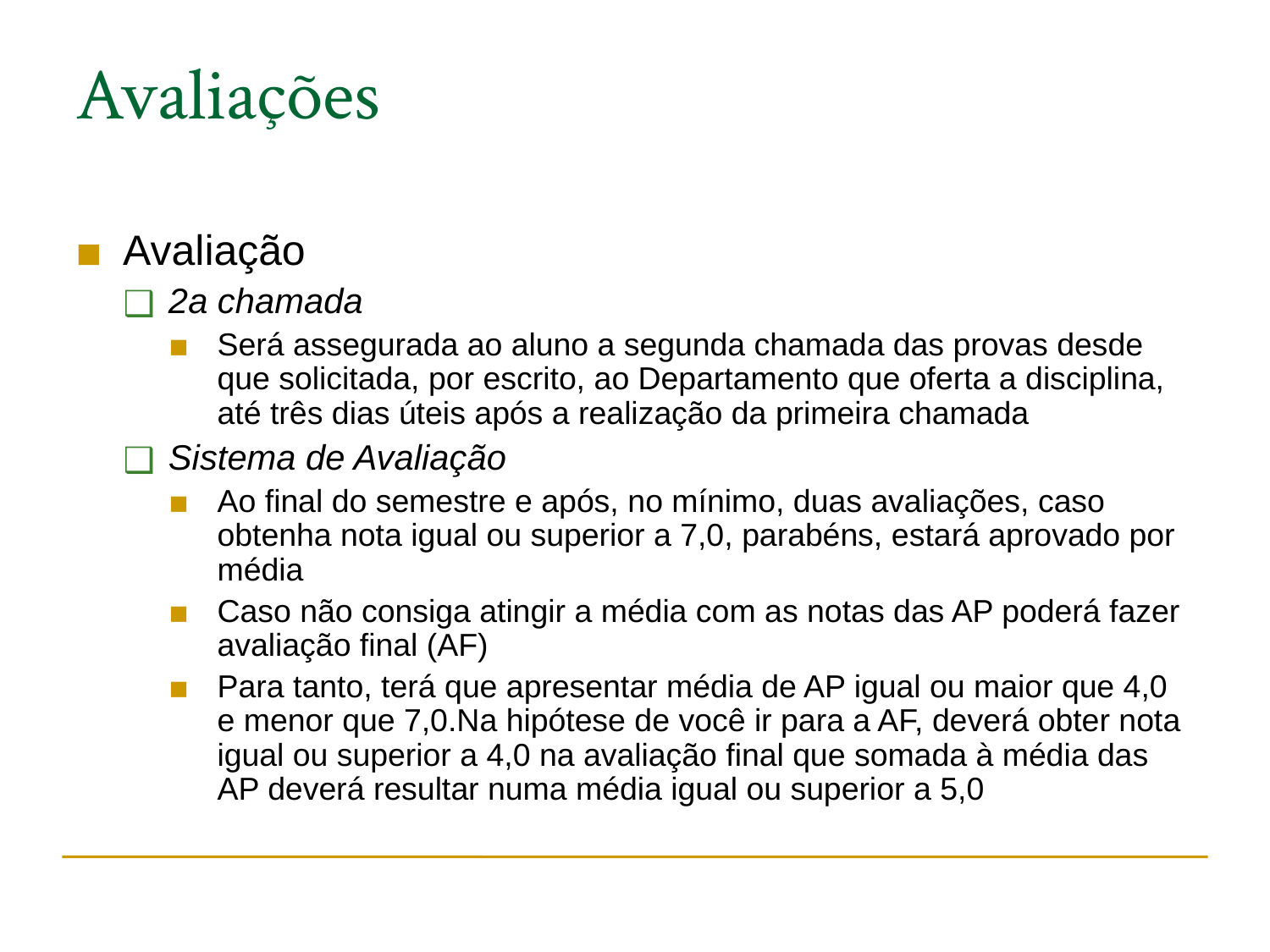

Avaliações
Avaliação
2a chamada
Será assegurada ao aluno a segunda chamada das provas desde que solicitada, por escrito, ao Departamento que oferta a disciplina, até três dias úteis após a realização da primeira chamada
Sistema de Avaliação
Ao final do semestre e após, no mínimo, duas avaliações, caso obtenha nota igual ou superior a 7,0, parabéns, estará aprovado por média
Caso não consiga atingir a média com as notas das AP poderá fazer avaliação final (AF)
Para tanto, terá que apresentar média de AP igual ou maior que 4,0 e menor que 7,0.Na hipótese de você ir para a AF, deverá obter nota igual ou superior a 4,0 na avaliação final que somada à média das AP deverá resultar numa média igual ou superior a 5,0